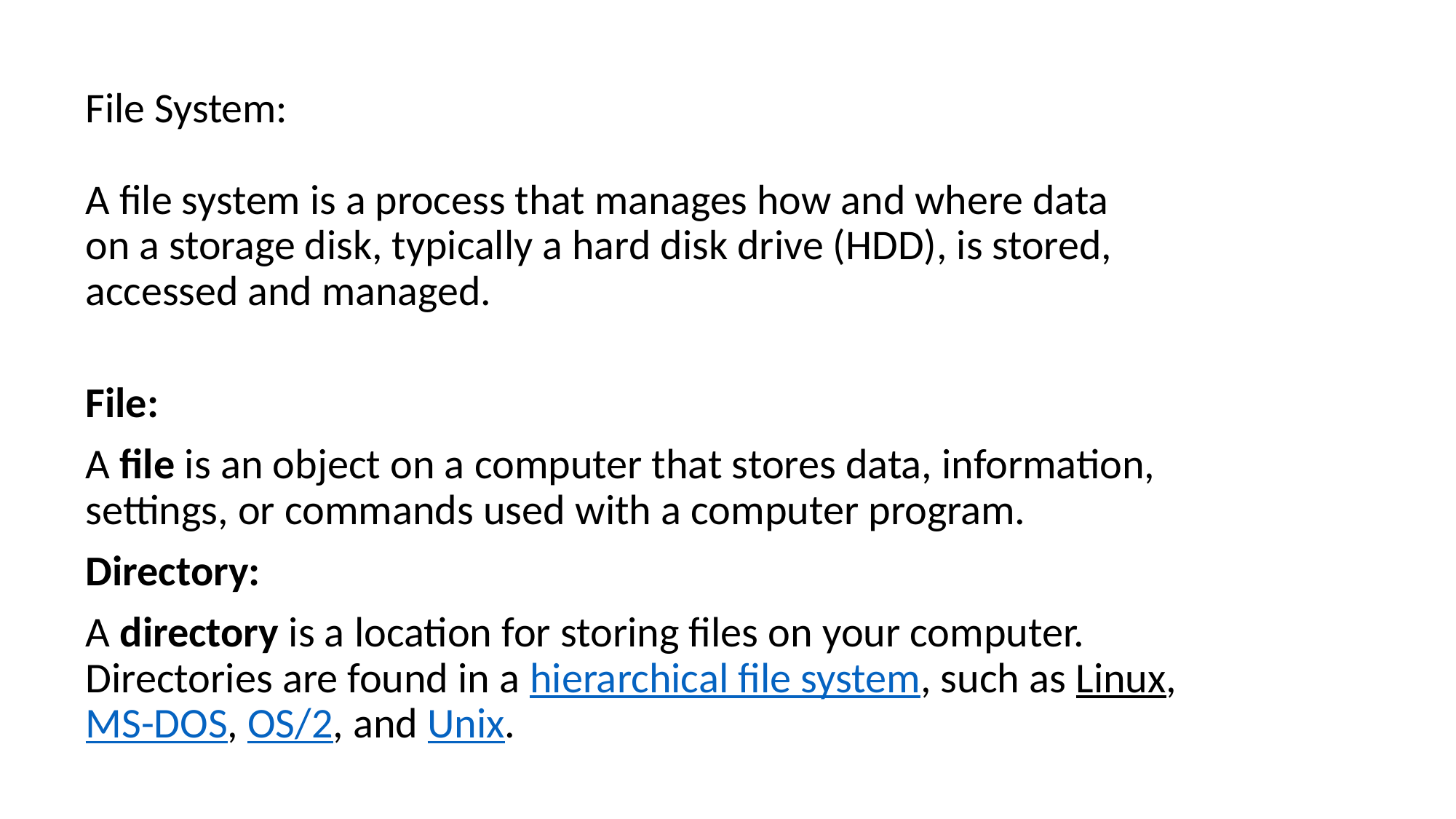

# File System: A file system is a process that manages how and where data on a storage disk, typically a hard disk drive (HDD), is stored, accessed and managed.
File:
A file is an object on a computer that stores data, information, settings, or commands used with a computer program.
Directory:
A directory is a location for storing files on your computer. Directories are found in a hierarchical file system, such as Linux, MS-DOS, OS/2, and Unix.